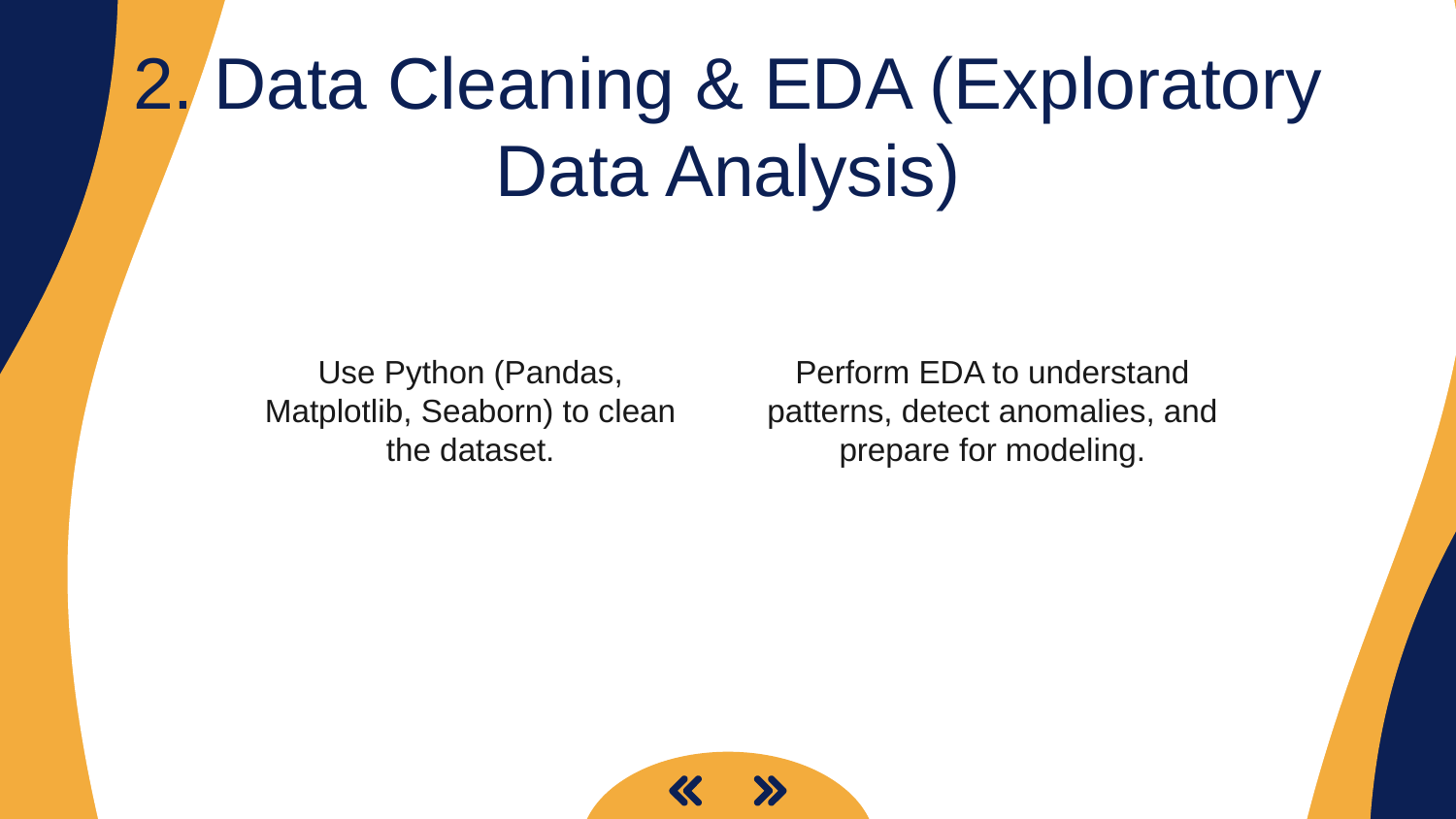

2. Data Cleaning & EDA (Exploratory Data Analysis)
Use Python (Pandas, Matplotlib, Seaborn) to clean the dataset.
Perform EDA to understand patterns, detect anomalies, and prepare for modeling.